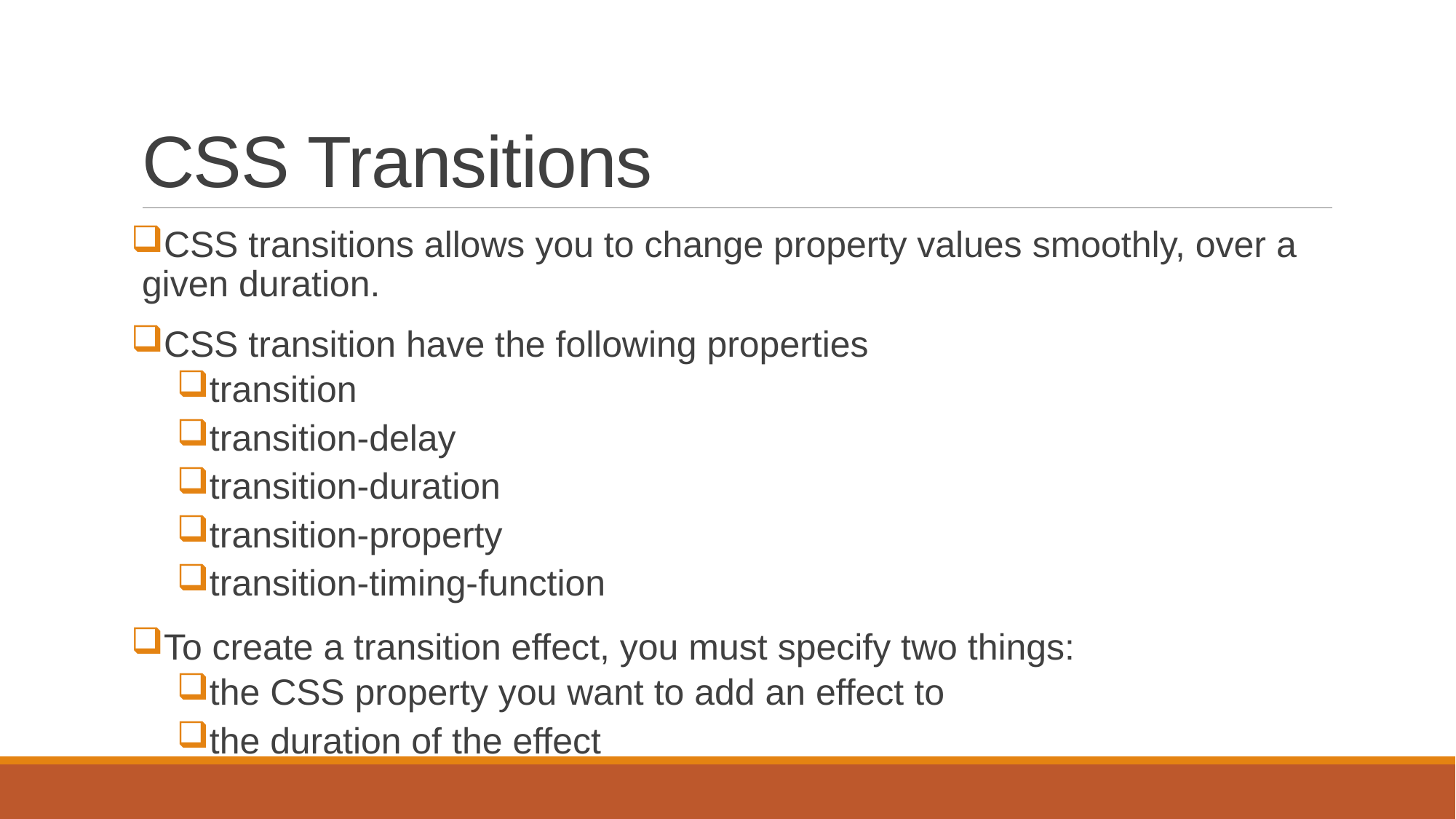

# CSS Transitions
CSS transitions allows you to change property values smoothly, over a given duration.
CSS transition have the following properties
transition
transition-delay
transition-duration
transition-property
transition-timing-function
To create a transition effect, you must specify two things:
the CSS property you want to add an effect to
the duration of the effect